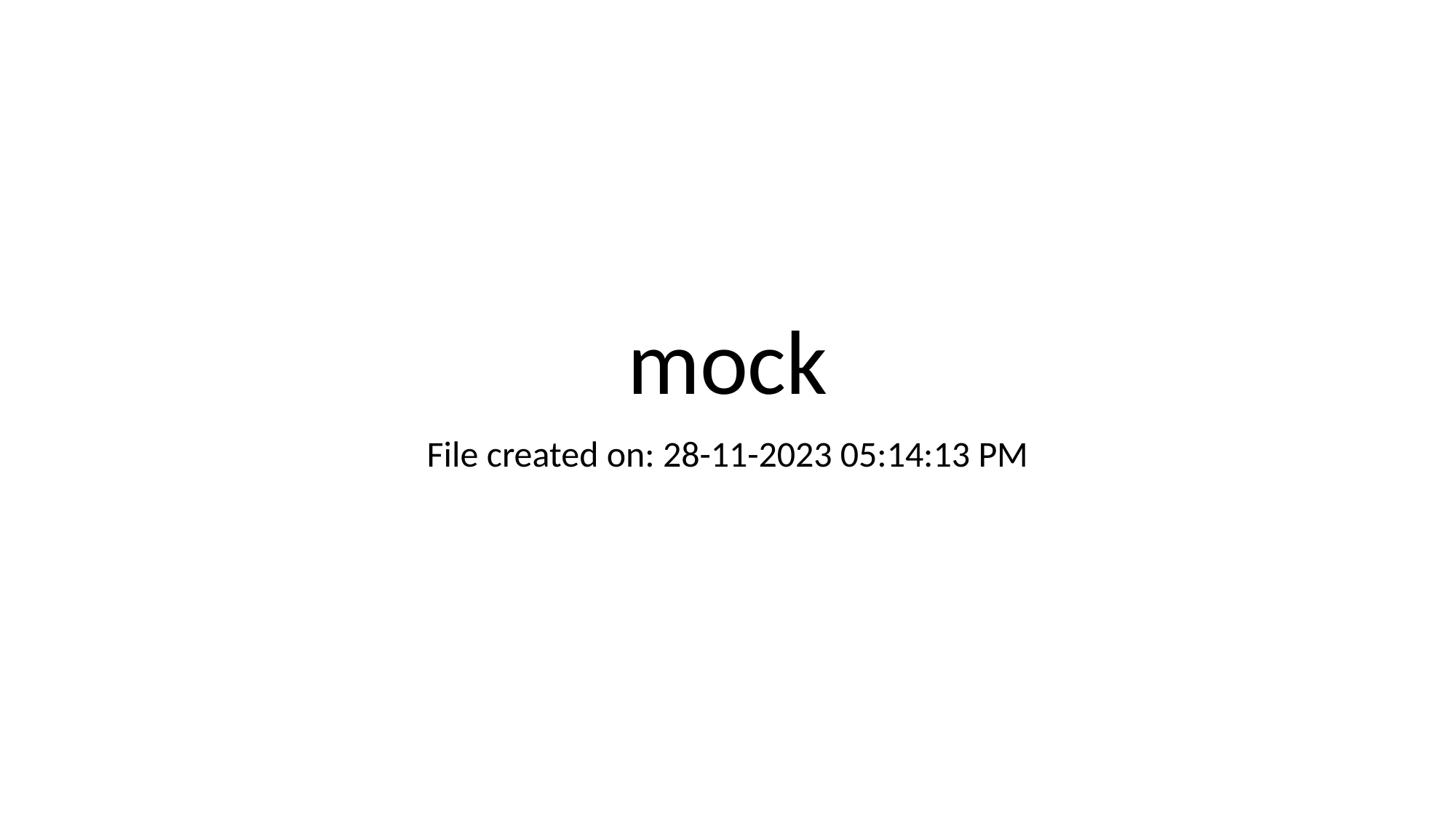

# mock
File created on: 28-11-2023 05:14:13 PM